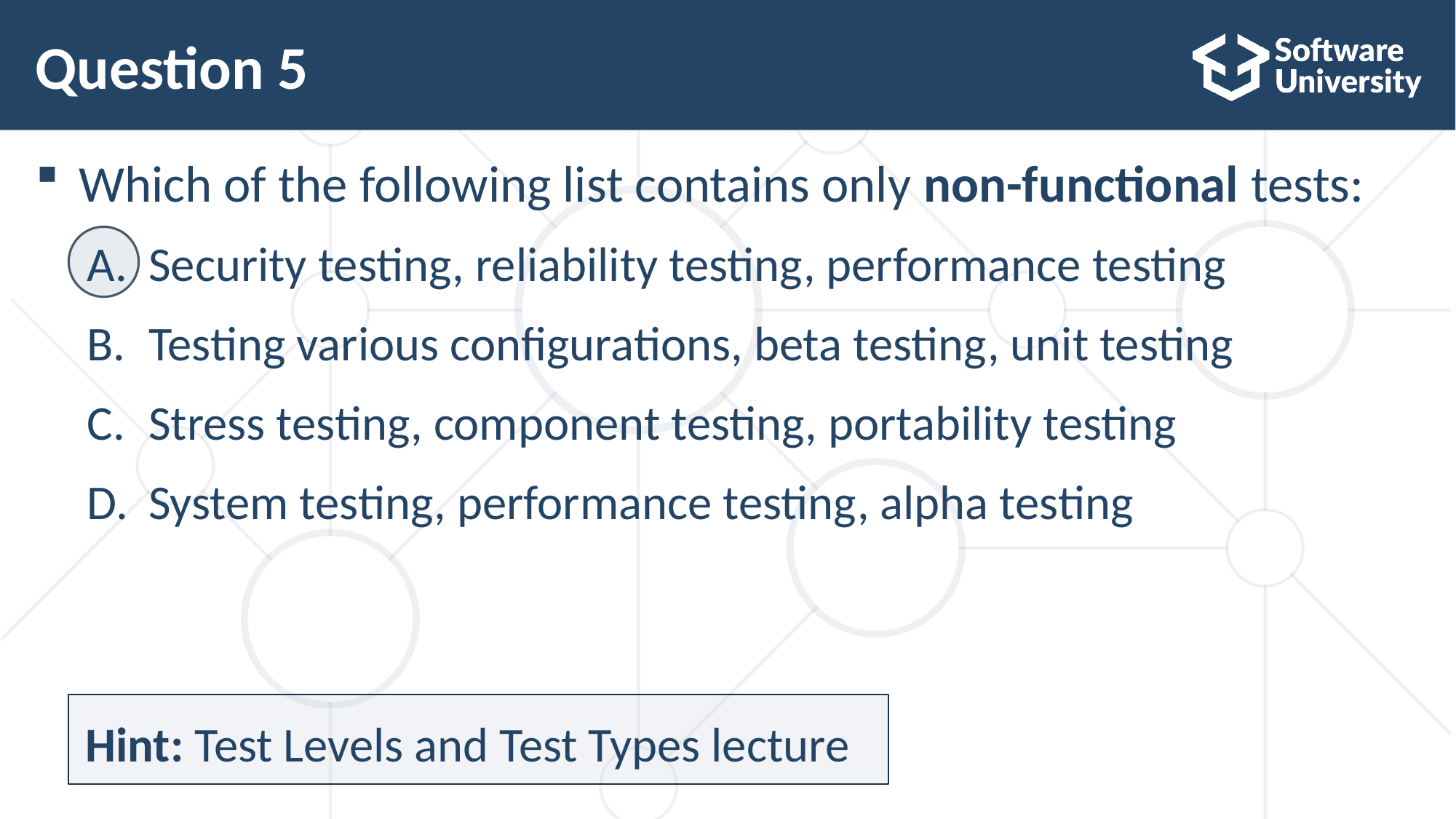

# Question 5
Which of the following list contains only non-functional tests:
Security testing, reliability testing, performance testing
Testing various configurations, beta testing, unit testing
Stress testing, component testing, portability testing
System testing, performance testing, alpha testing

Hint: Test Levels and Test Types lecture